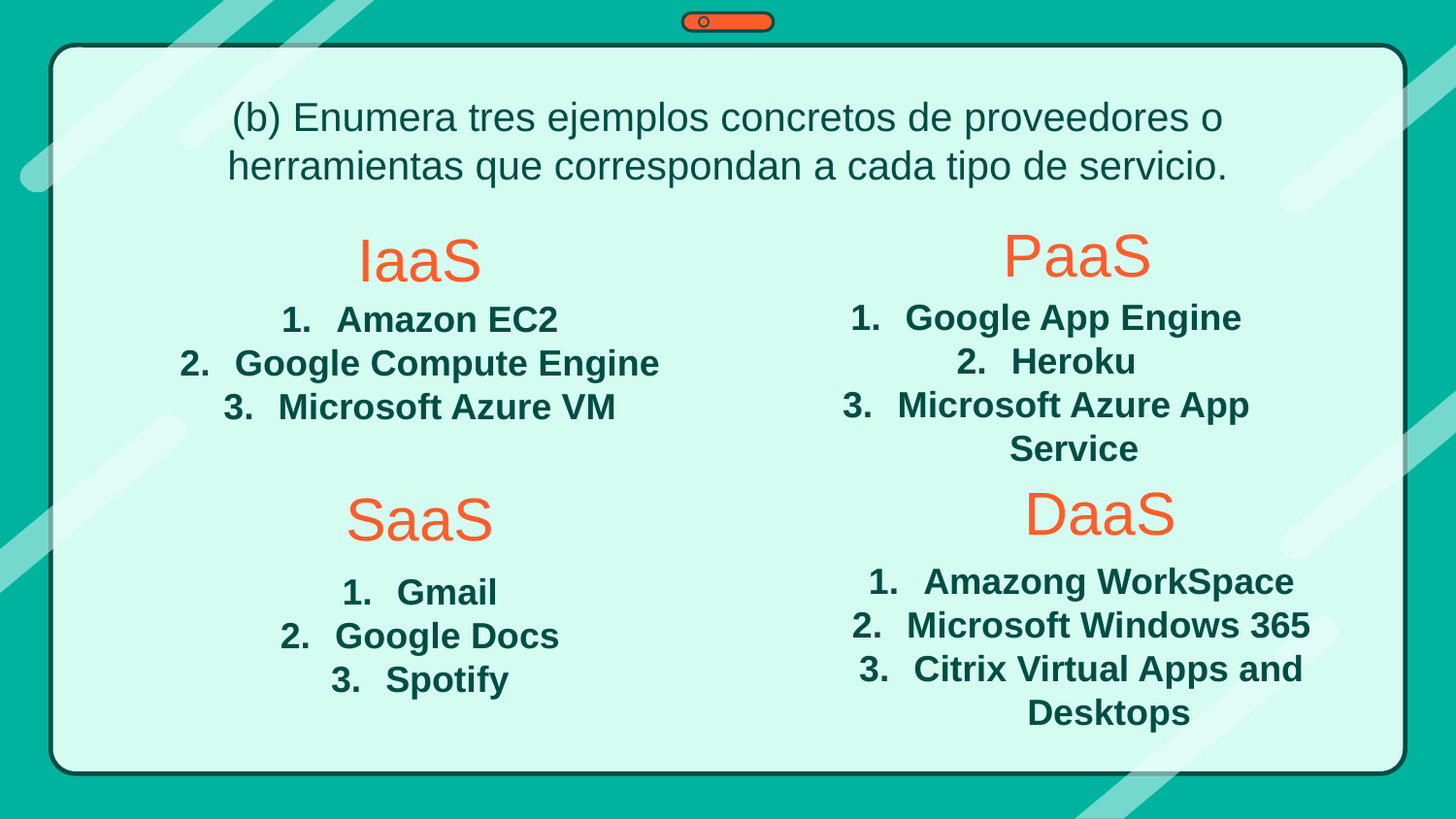

(b) Enumera tres ejemplos concretos de proveedores o herramientas que correspondan a cada tipo de servicio.
PaaS
# IaaS
Amazon EC2
Google Compute Engine
Microsoft Azure VM
Google App Engine
Heroku
Microsoft Azure App Service

DaaS
SaaS
Amazong WorkSpace
Microsoft Windows 365
Citrix Virtual Apps and Desktops
Gmail
Google Docs
Spotify